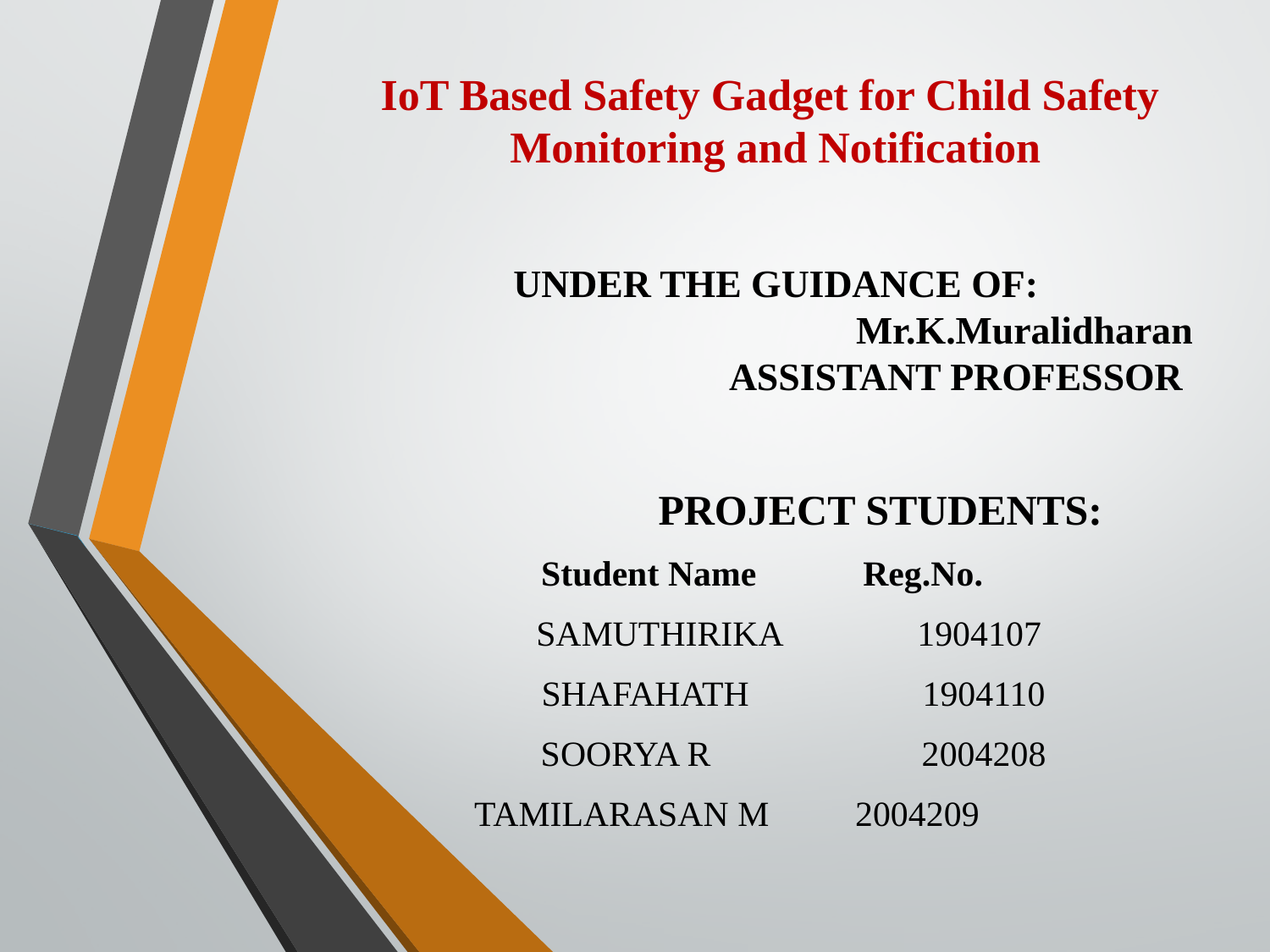

# IoT Based Safety Gadget for Child Safety Monitoring and Notification
                 UNDER THE GUIDANCE OF:
				Mr.K.Muralidharan
			ASSISTANT PROFESSOR
		PROJECT STUDENTS:
Student Name            Reg.No.
SAMUTHIRIKA		1904107
SHAFAHATH		1904110
SOORYA R		2004208
TAMILARASAN M 	2004209